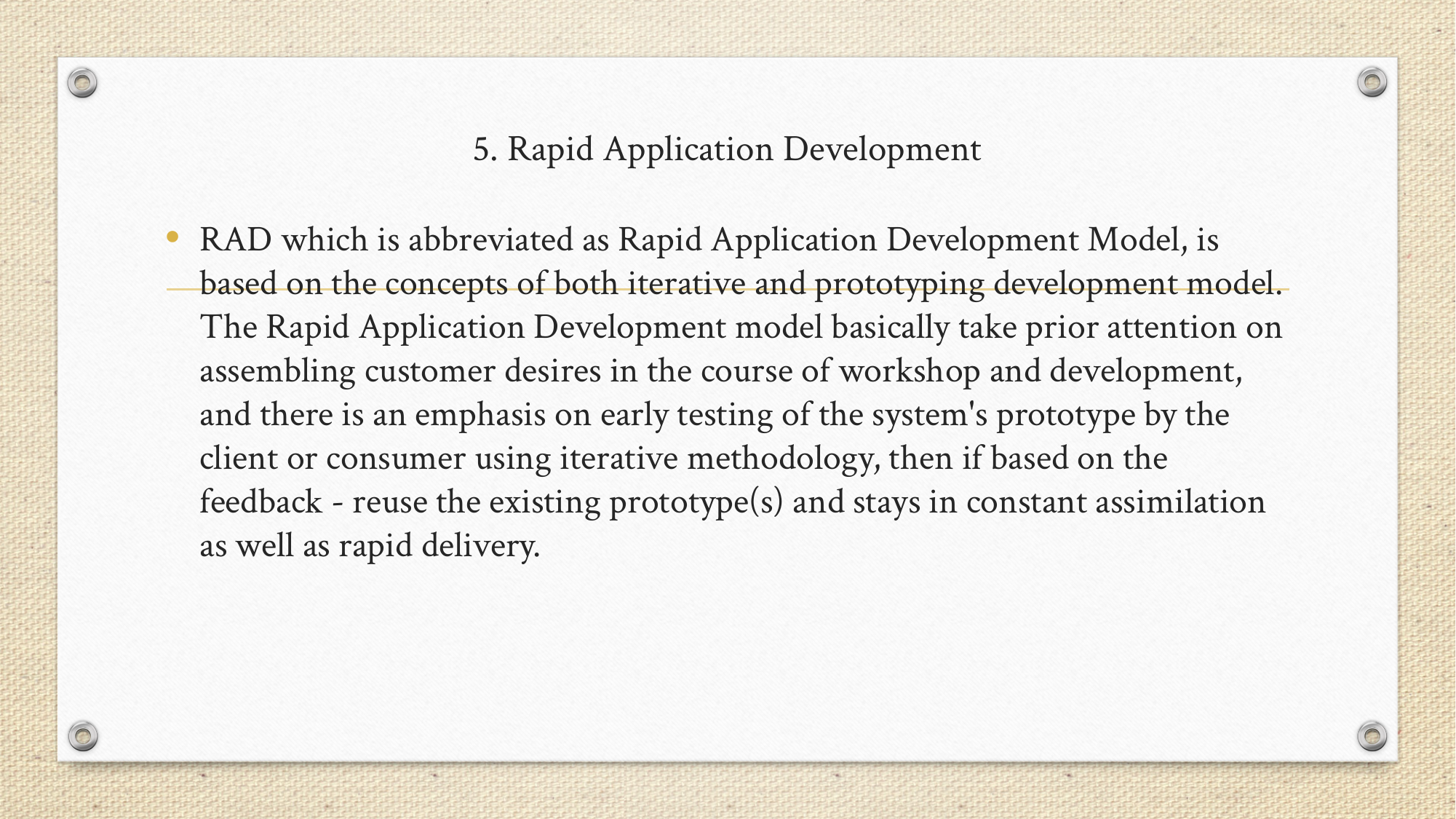

# 5. Rapid Application Development
RAD which is abbreviated as Rapid Application Development Model, is based on the concepts of both iterative and prototyping development model. The Rapid Application Development model basically take prior attention on assembling customer desires in the course of workshop and development, and there is an emphasis on early testing of the system's prototype by the client or consumer using iterative methodology, then if based on the feedback - reuse the existing prototype(s) and stays in constant assimilation as well as rapid delivery.